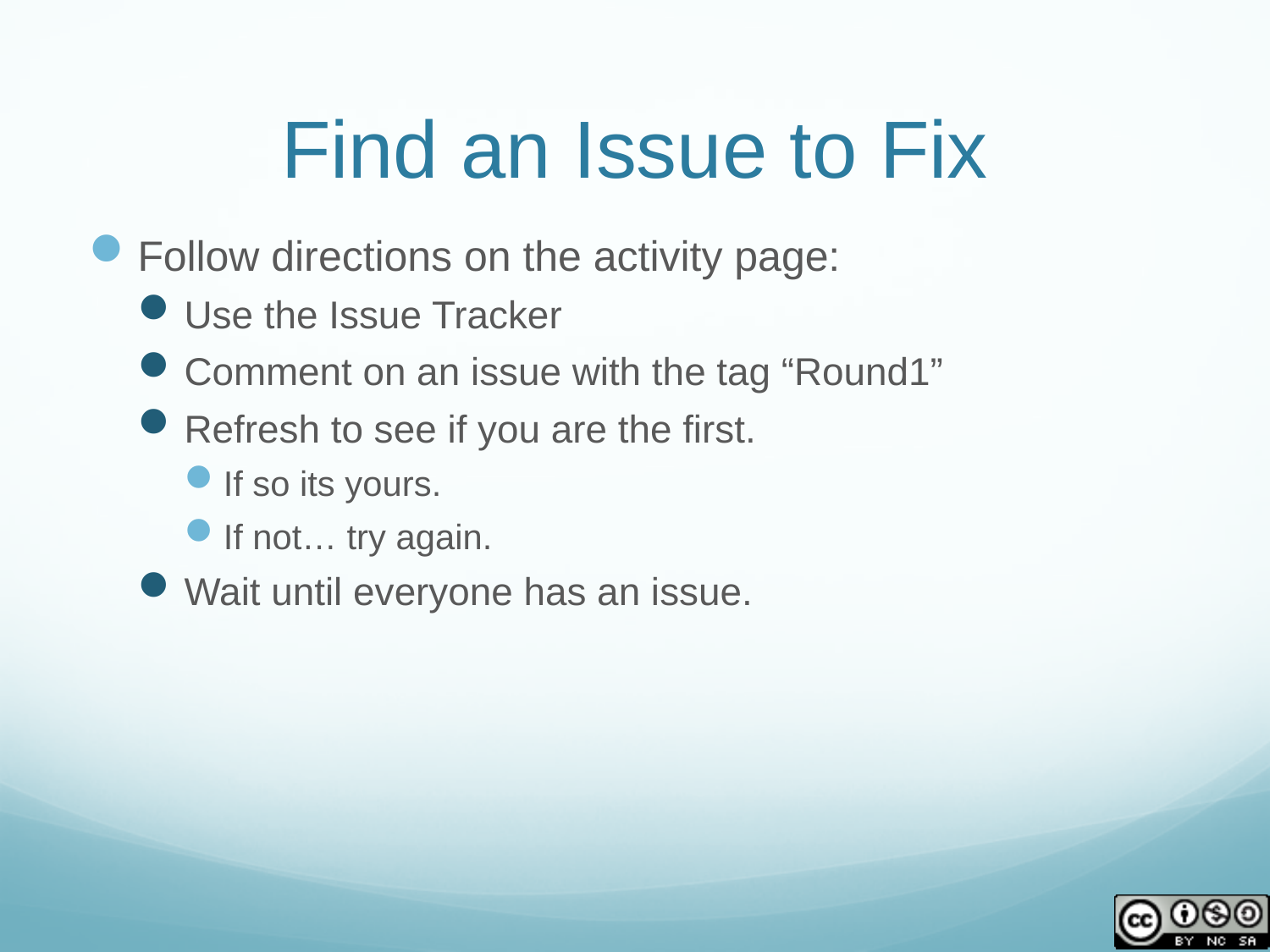

# Find an Issue to Fix
Follow directions on the activity page:
Use the Issue Tracker
Comment on an issue with the tag “Round1”
Refresh to see if you are the first.
If so its yours.
If not… try again.
Wait until everyone has an issue.